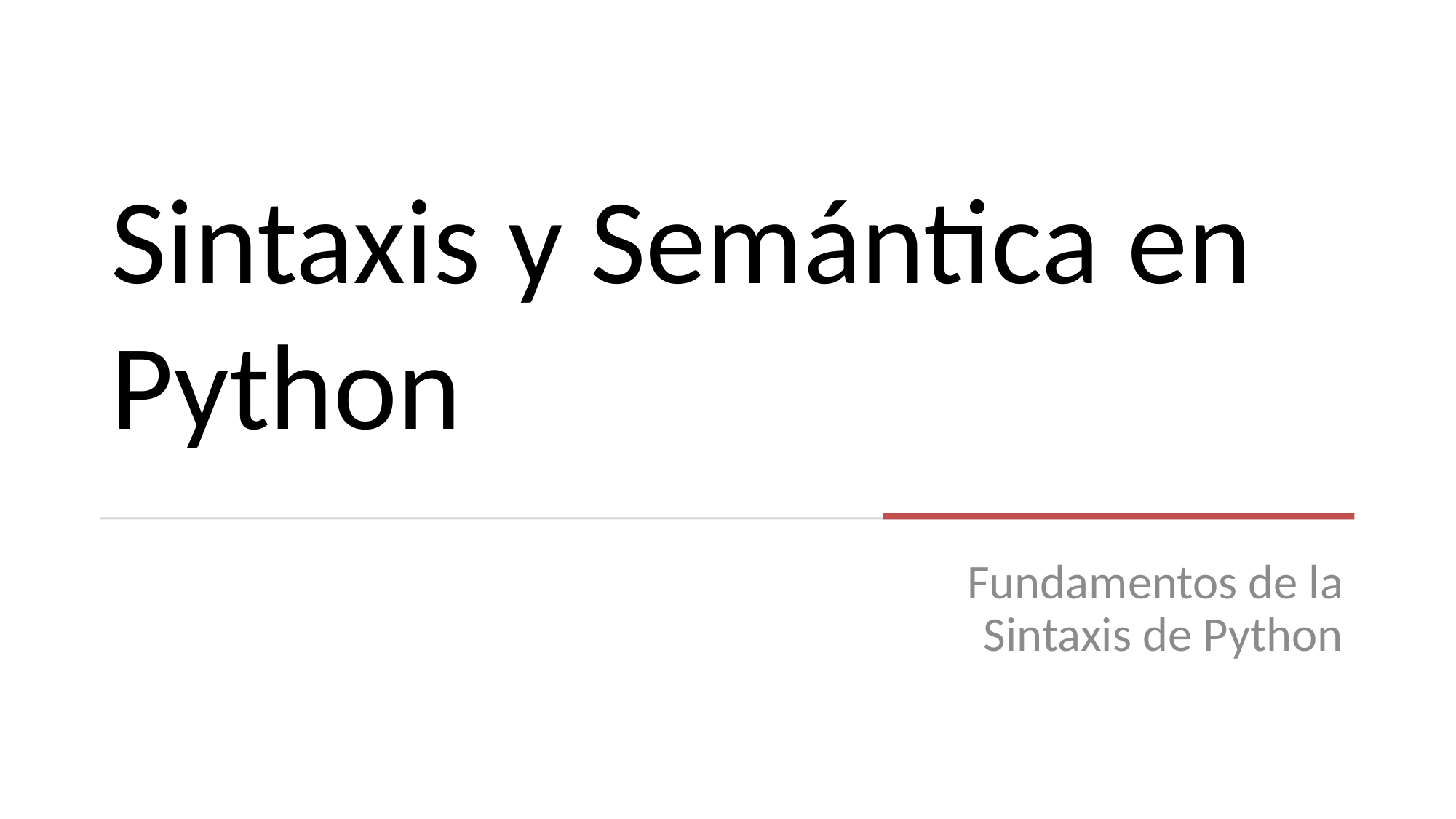

# Sintaxis y Semántica en Python

Fundamentos de la Sintaxis de Python